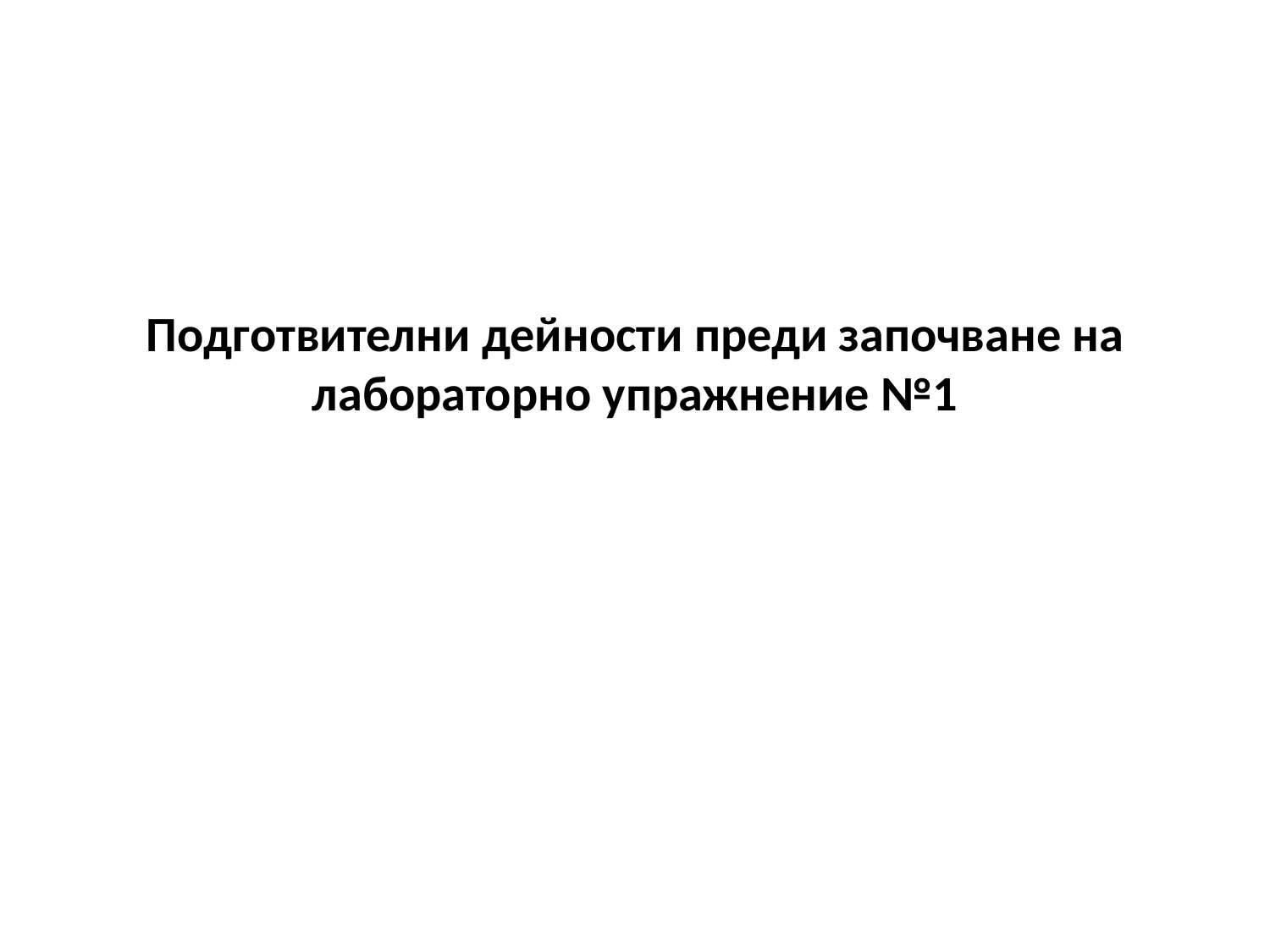

# Подготвителни дейности преди започване на лабораторно упражнение №1